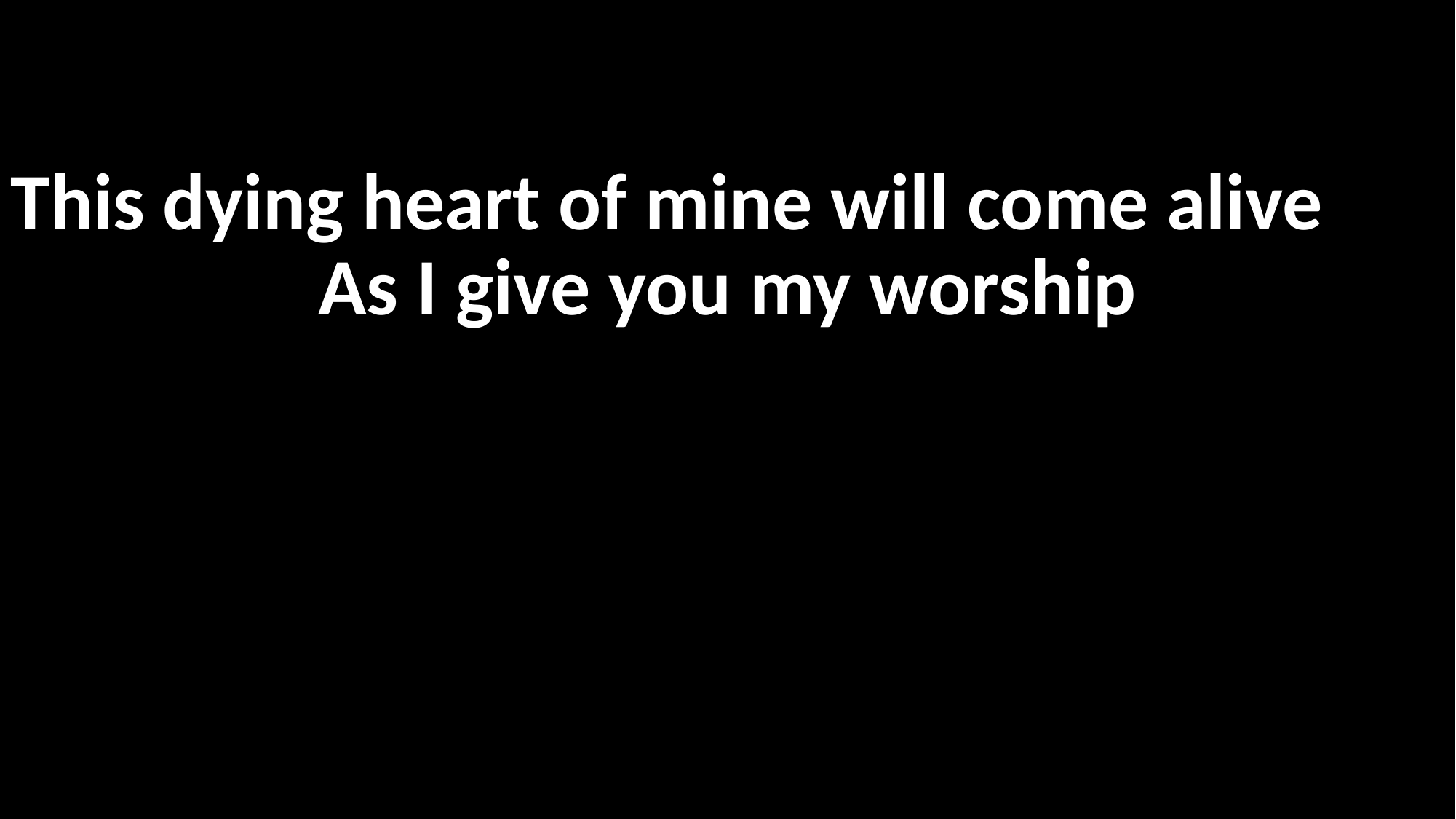

#
This dying heart of mine will come alive
As I give you my worship